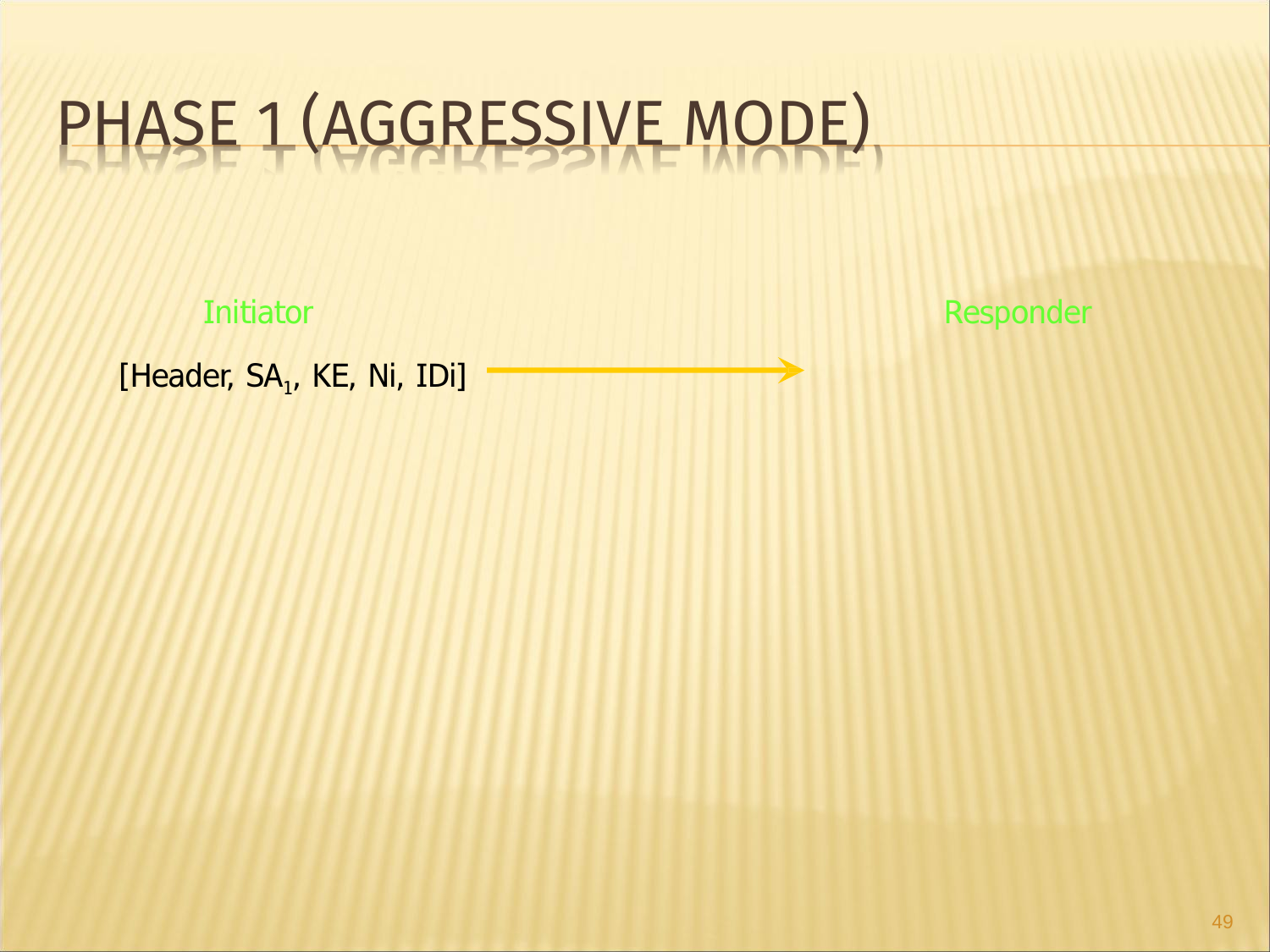

# PHASE 1 (AGGRESSIVE MODE)

Initiator
[Header, SA1, KE, Ni, IDi]
Responder

49